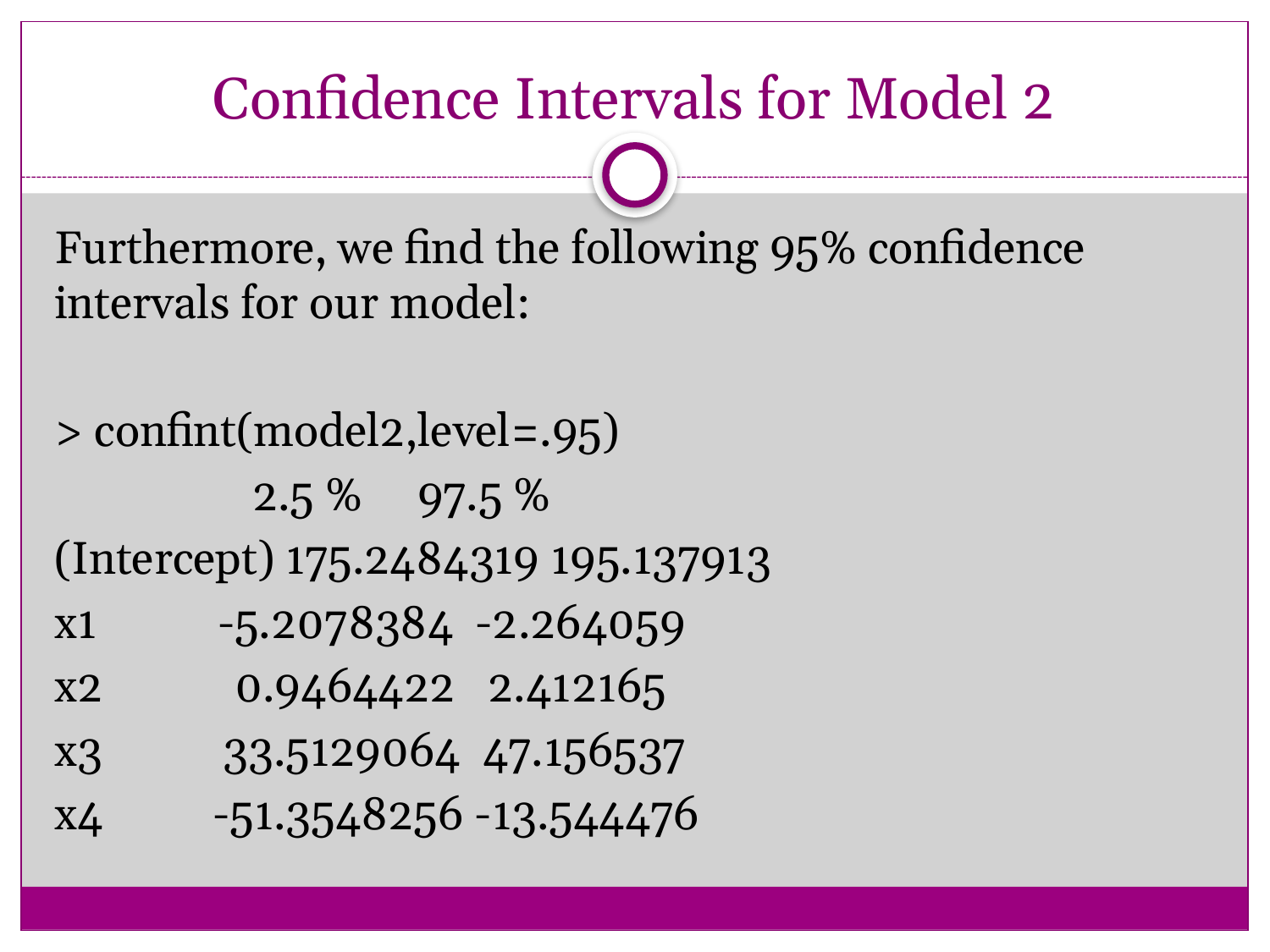

# Confidence Intervals for Model 2
Furthermore, we find the following 95% confidence intervals for our model:

> confint(model2,level=.95)
                  2.5 %     97.5 %
(Intercept) 175.2484319 195.137913
x1           -5.2078384  -2.264059
x2            0.9464422   2.412165
x3           33.5129064  47.156537
x4          -51.3548256 -13.544476